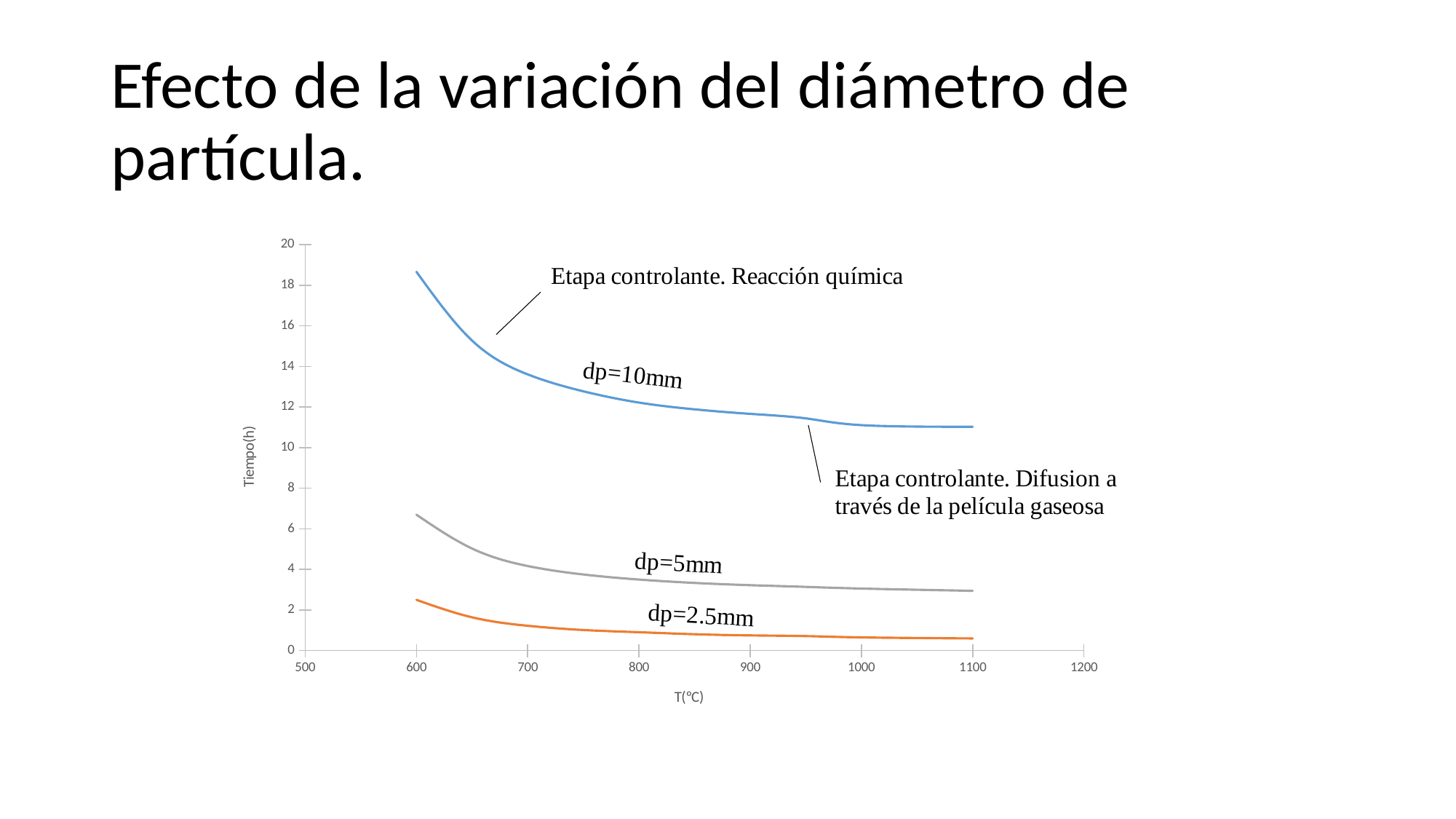

# Efecto de la variación del diámetro de partícula.

### Chart

| Category |  |  |  |
|---|---|---|---|